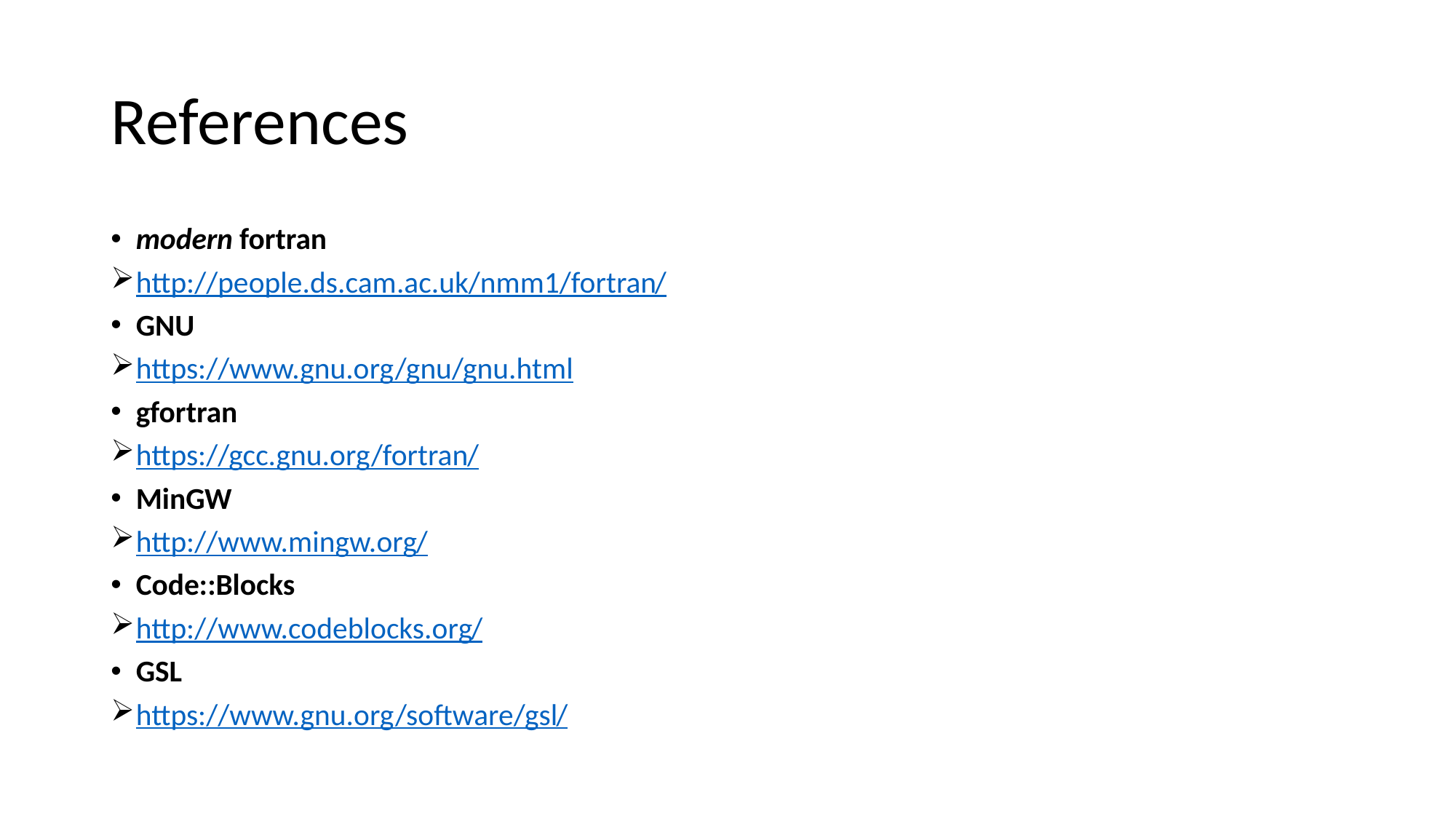

# References
modern fortran
http://people.ds.cam.ac.uk/nmm1/fortran/
GNU
https://www.gnu.org/gnu/gnu.html
gfortran
https://gcc.gnu.org/fortran/
MinGW
http://www.mingw.org/
Code::Blocks
http://www.codeblocks.org/
GSL
https://www.gnu.org/software/gsl/